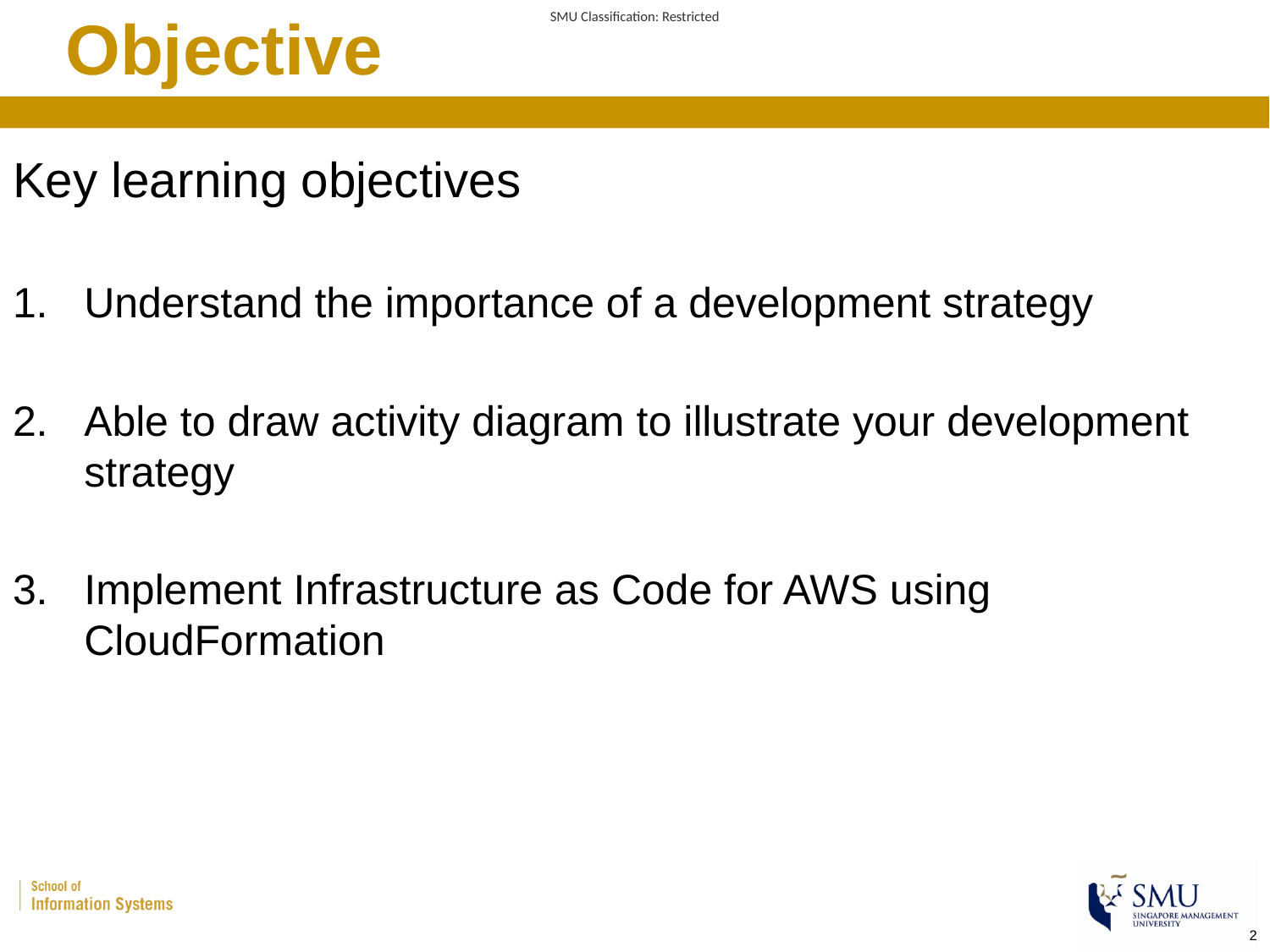

# Objective
Key learning objectives
Understand the importance of a development strategy

Able to draw activity diagram to illustrate your development strategy

Implement Infrastructure as Code for AWS using CloudFormation
2